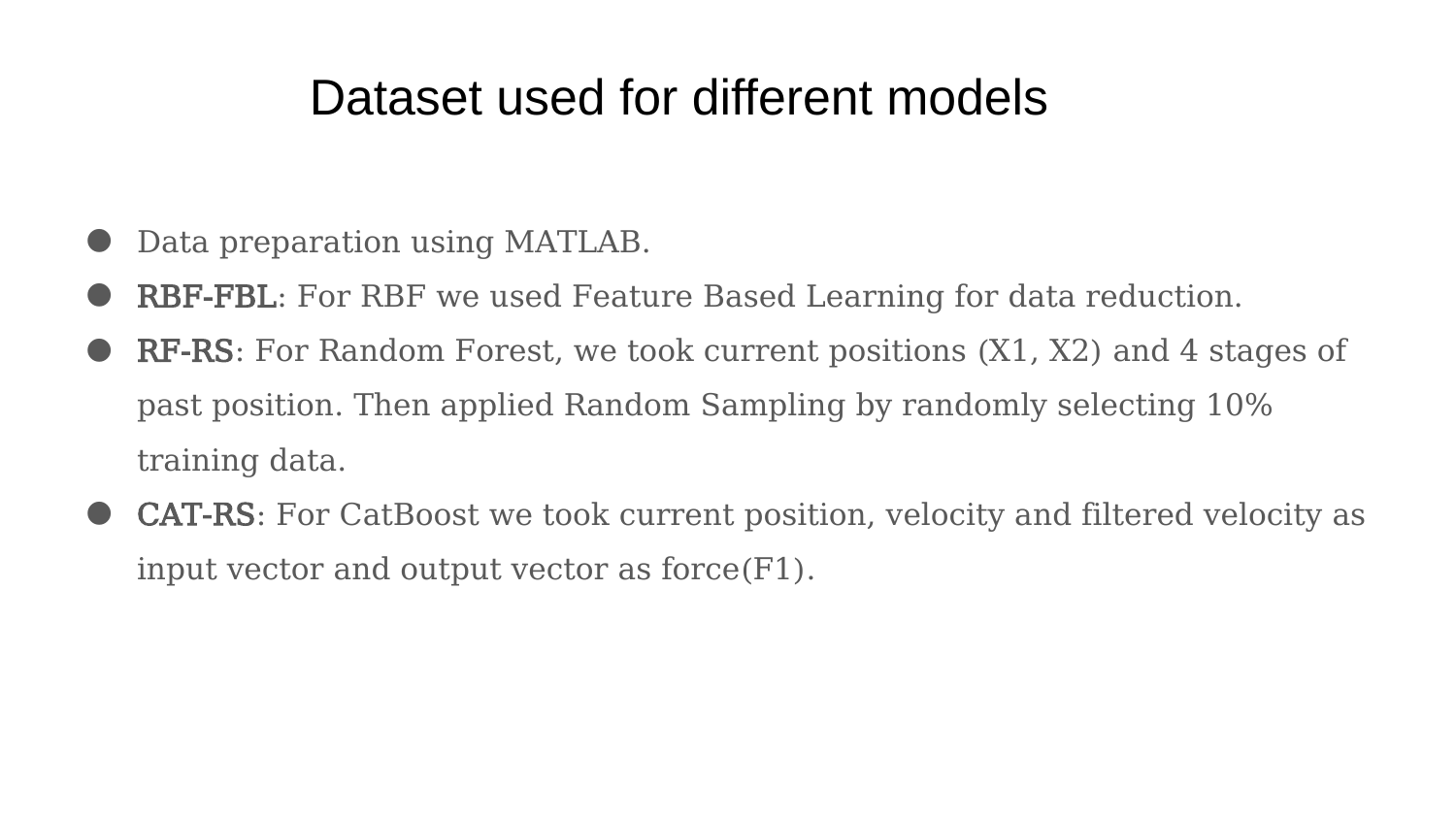

# Dataset used for different models
Data preparation using MATLAB.
RBF-FBL: For RBF we used Feature Based Learning for data reduction.
RF-RS: For Random Forest, we took current positions (X1, X2) and 4 stages of past position. Then applied Random Sampling by randomly selecting 10% training data.
CAT-RS: For CatBoost we took current position, velocity and filtered velocity as input vector and output vector as force(F1).